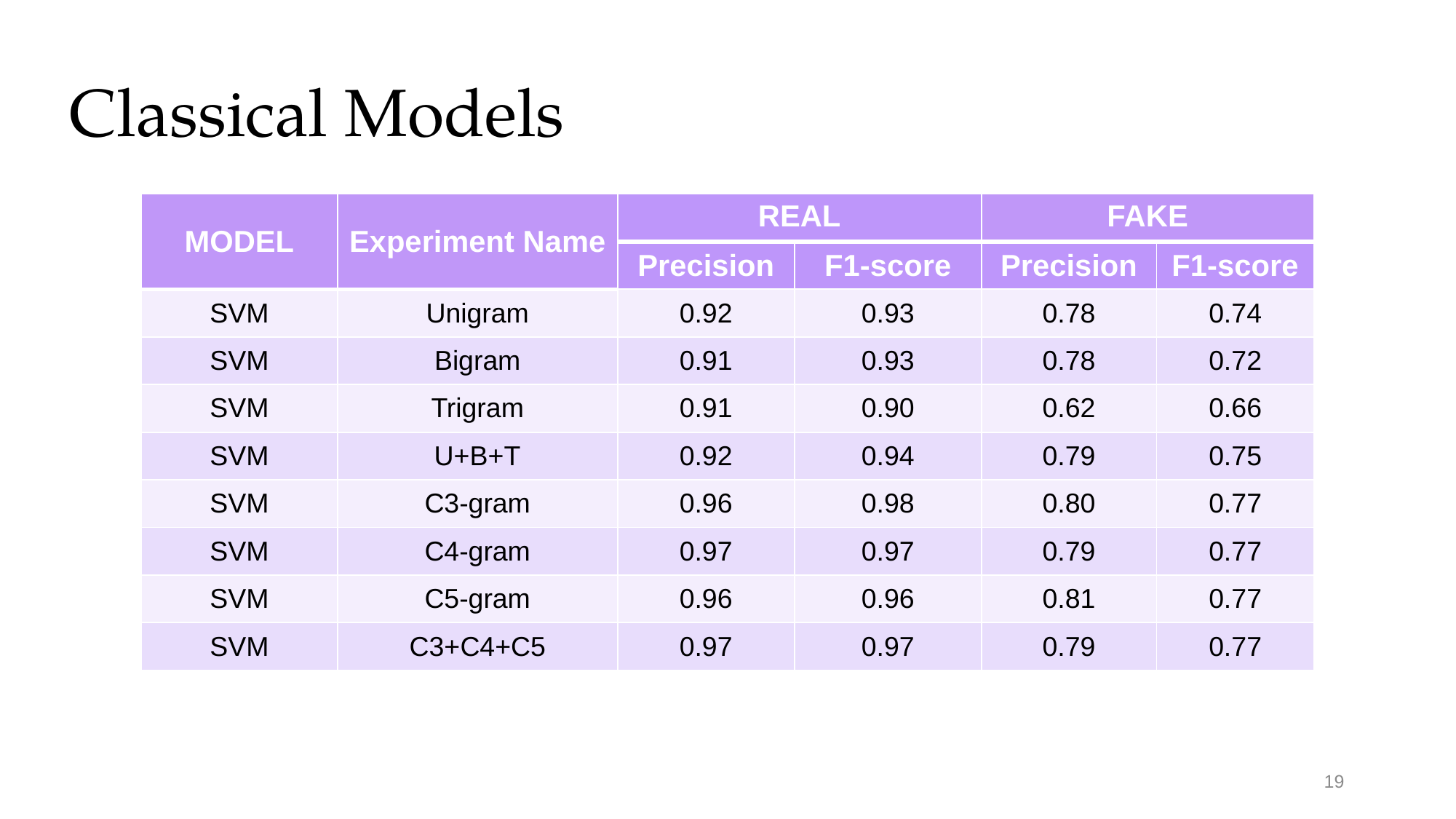

# Classical Models
| MODEL | Experiment Name | REAL |  | FAKE |  |
| --- | --- | --- | --- | --- | --- |
|  |  | Precision | F1-score | Precision | F1-score |
| SVM | Unigram | 0.92 | 0.93 | 0.78 | 0.74 |
| SVM | Bigram | 0.91 | 0.93 | 0.78 | 0.72 |
| SVM | Trigram | 0.91 | 0.90 | 0.62 | 0.66 |
| SVM | U+B+T | 0.92 | 0.94 | 0.79 | 0.75 |
| SVM | C3-gram | 0.96 | 0.98 | 0.80 | 0.77 |
| SVM | C4-gram | 0.97 | 0.97 | 0.79 | 0.77 |
| SVM | C5-gram | 0.96 | 0.96 | 0.81 | 0.77 |
| SVM | C3+C4+C5 | 0.97 | 0.97 | 0.79 | 0.77 |
19